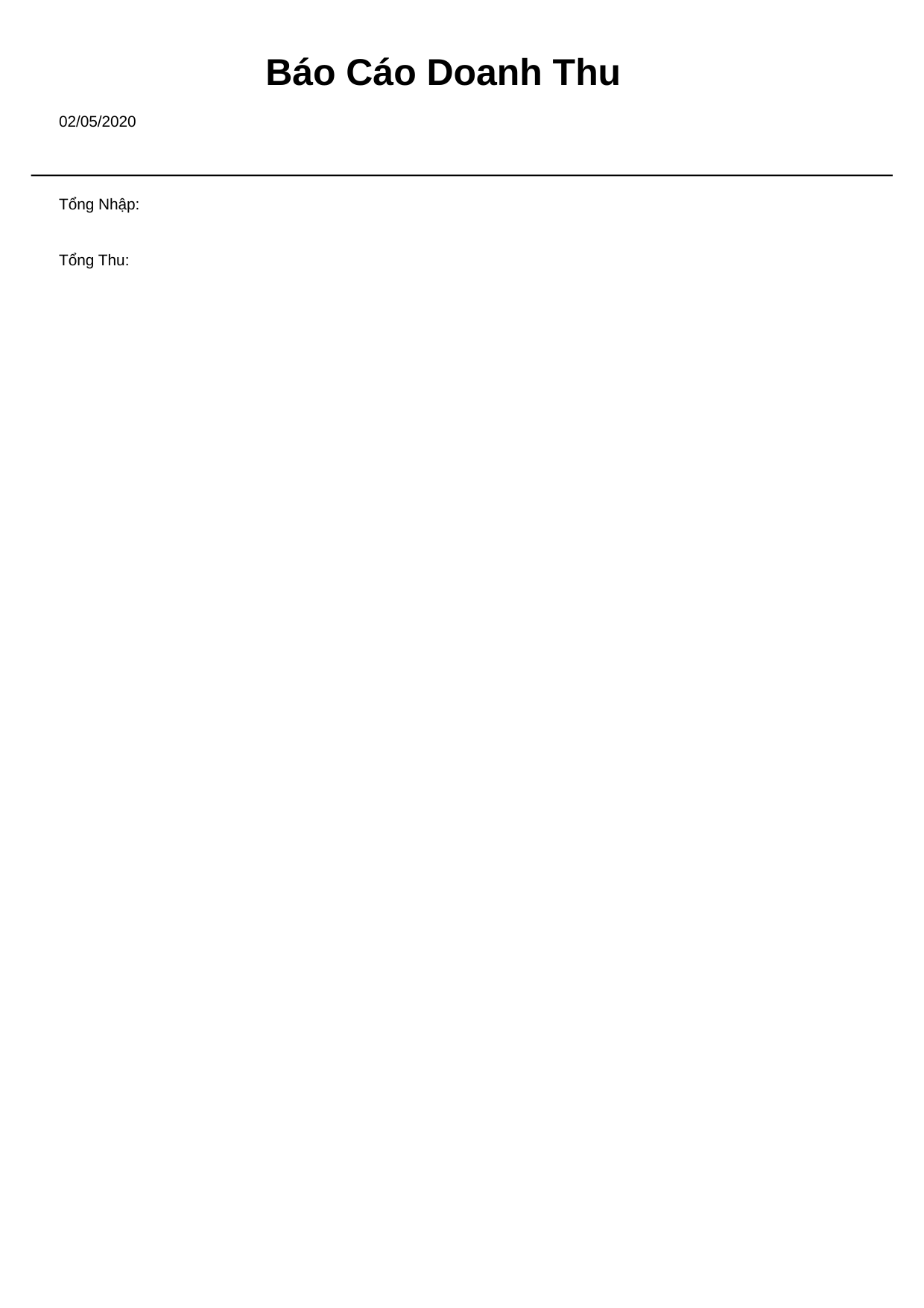

Báo Cáo Doanh Thu
02/05/2020

Tổng Nhập:
Tổng Thu: